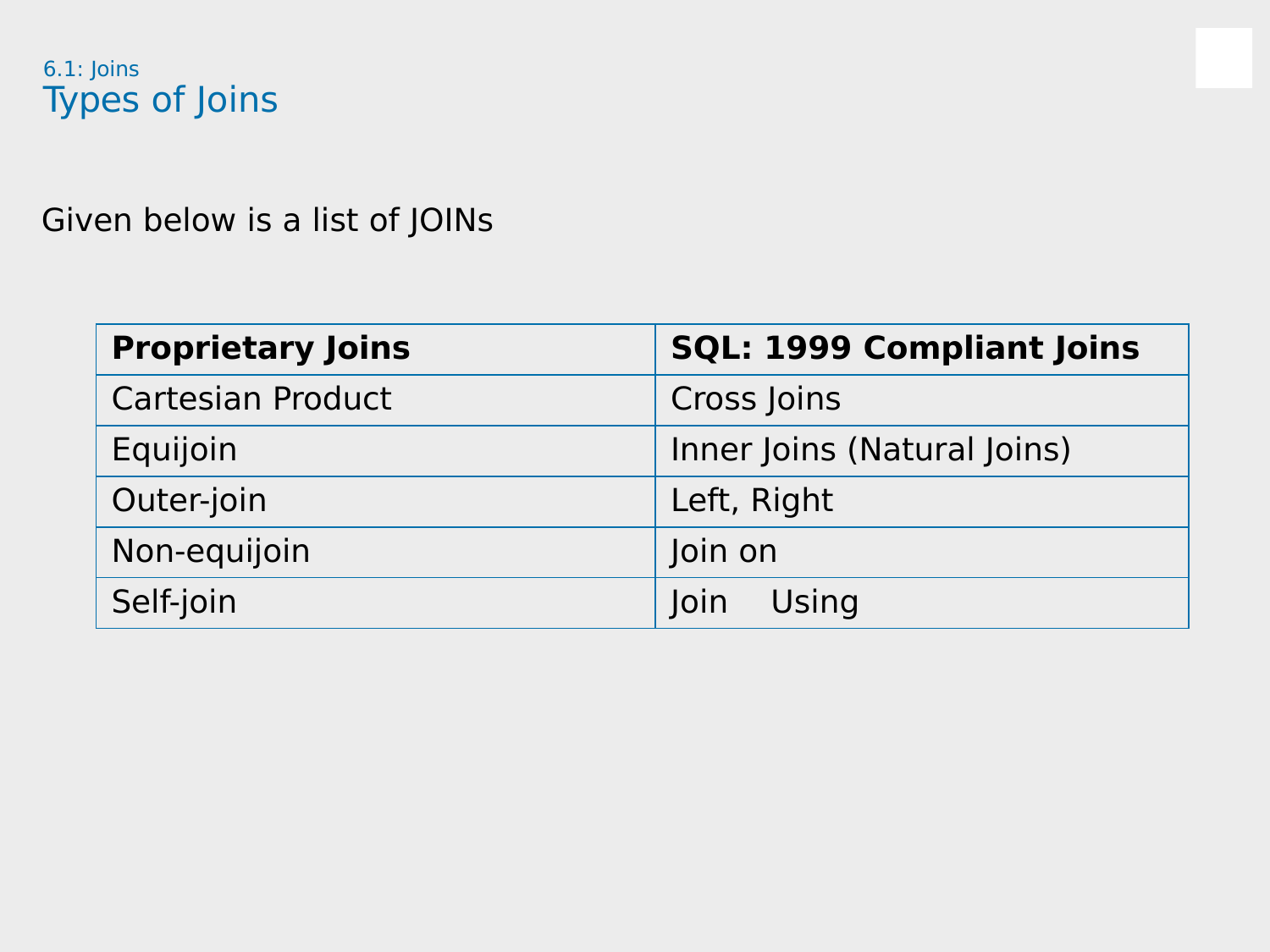

6.1: Joins
# Types of Joins
Given below is a list of JOINs
| Proprietary Joins | SQL: 1999 Compliant Joins |
| --- | --- |
| Cartesian Product | Cross Joins |
| Equijoin | Inner Joins (Natural Joins) |
| Outer-join | Left, Right |
| Non-equijoin | Join on |
| Self-join | Join Using |